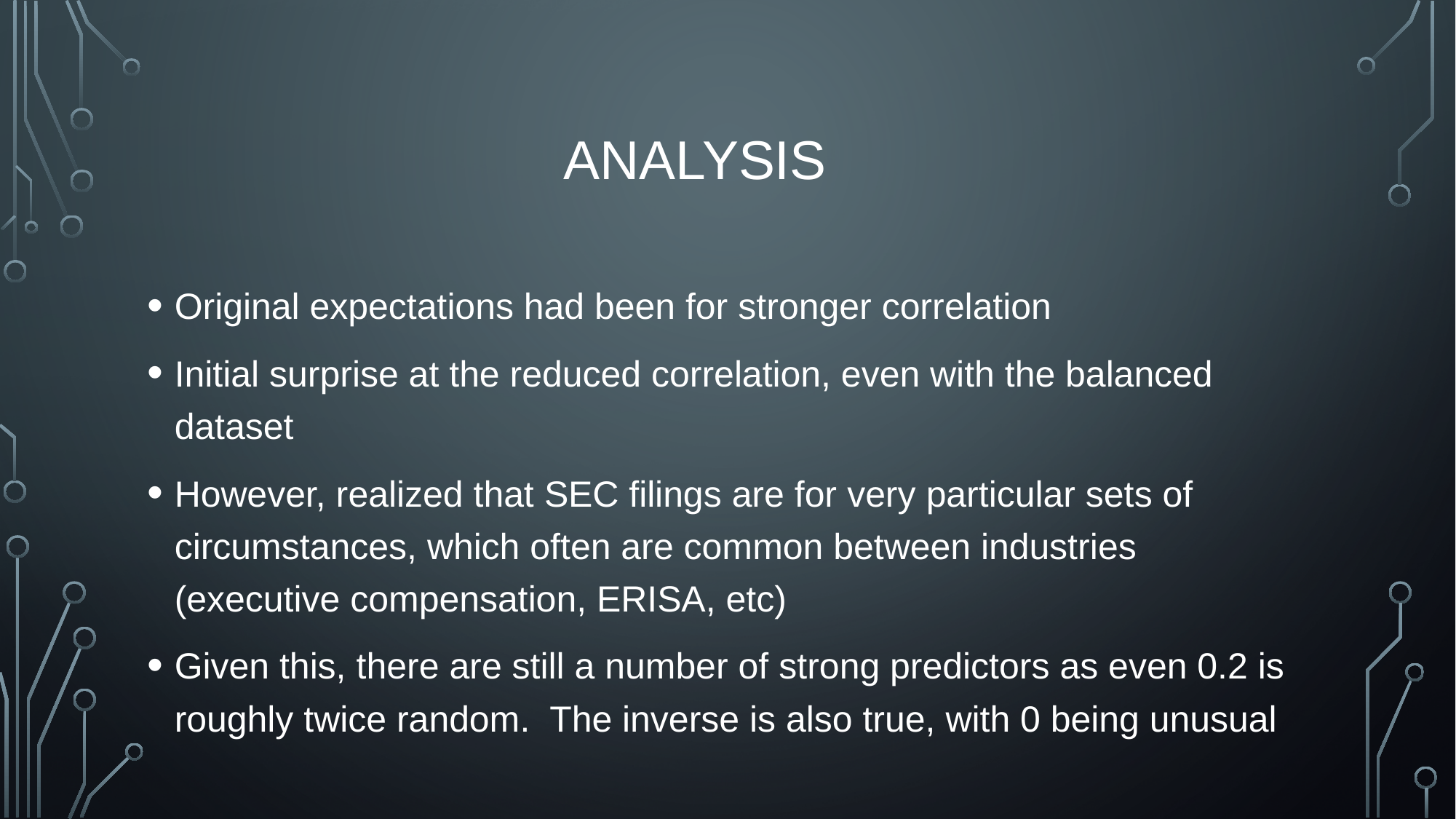

# analysis
Original expectations had been for stronger correlation
Initial surprise at the reduced correlation, even with the balanced dataset
However, realized that SEC filings are for very particular sets of circumstances, which often are common between industries (executive compensation, ERISA, etc)
Given this, there are still a number of strong predictors as even 0.2 is roughly twice random.  The inverse is also true, with 0 being unusual